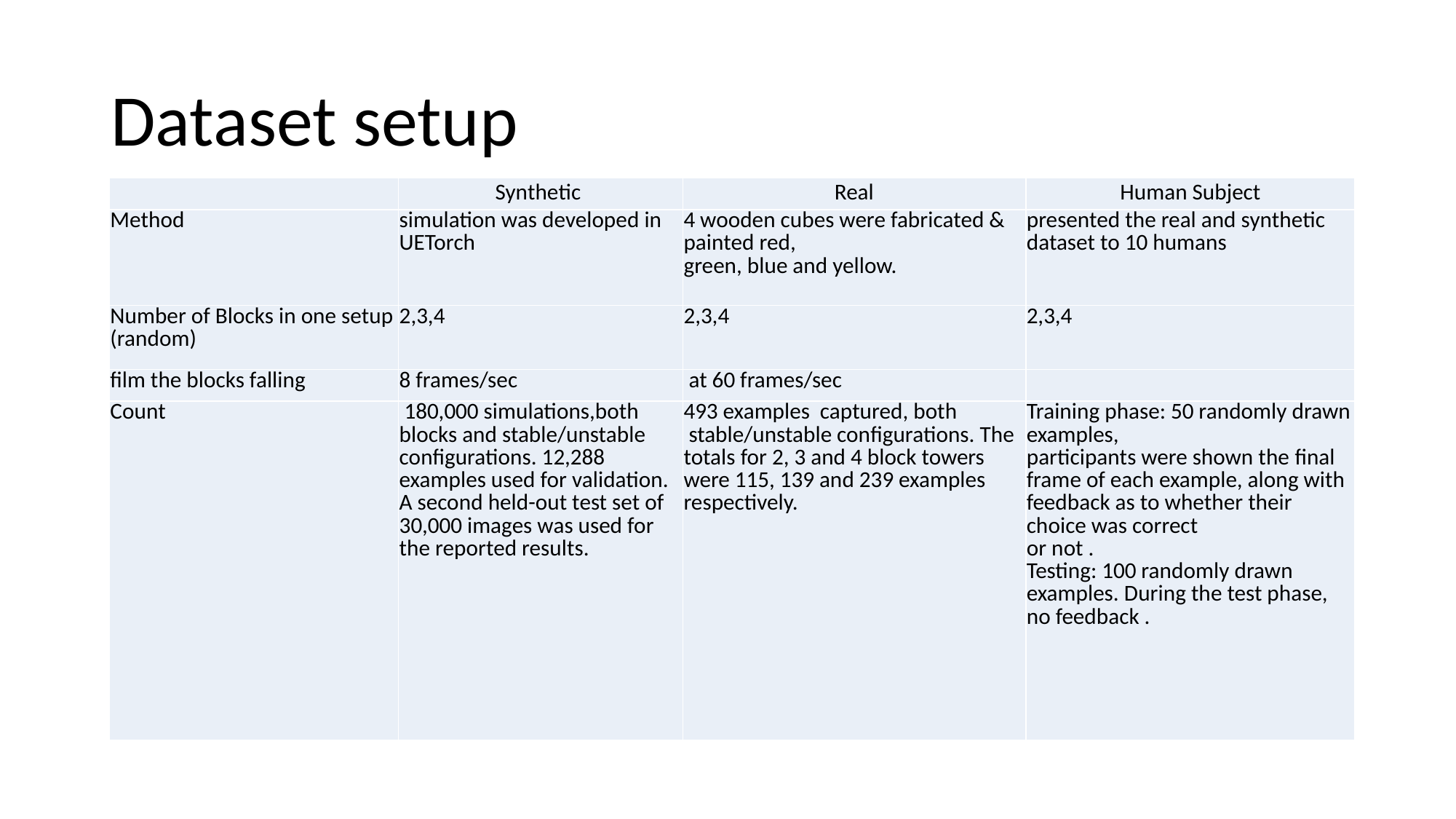

# Dataset setup
|  | Synthetic | Real | Human Subject |
| --- | --- | --- | --- |
| Method | simulation was developed in UETorch | 4 wooden cubes were fabricated & painted red, green, blue and yellow. | presented the real and synthetic dataset to 10 humans |
| Number of Blocks in one setup (random) | 2,3,4 | 2,3,4 | 2,3,4 |
| film the blocks falling | 8 frames/sec | at 60 frames/sec |  |
| Count | 180,000 simulations,both blocks and stable/unstable configurations. 12,288 examples used for validation. A second held-out test set of 30,000 images was used for the reported results. | 493 examples captured, both stable/unstable configurations. The totals for 2, 3 and 4 block towers were 115, 139 and 239 examples respectively. | Training phase: 50 randomly drawn examples, participants were shown the final frame of each example, along with feedback as to whether their choice was correct or not . Testing: 100 randomly drawn examples. During the test phase, no feedback . |